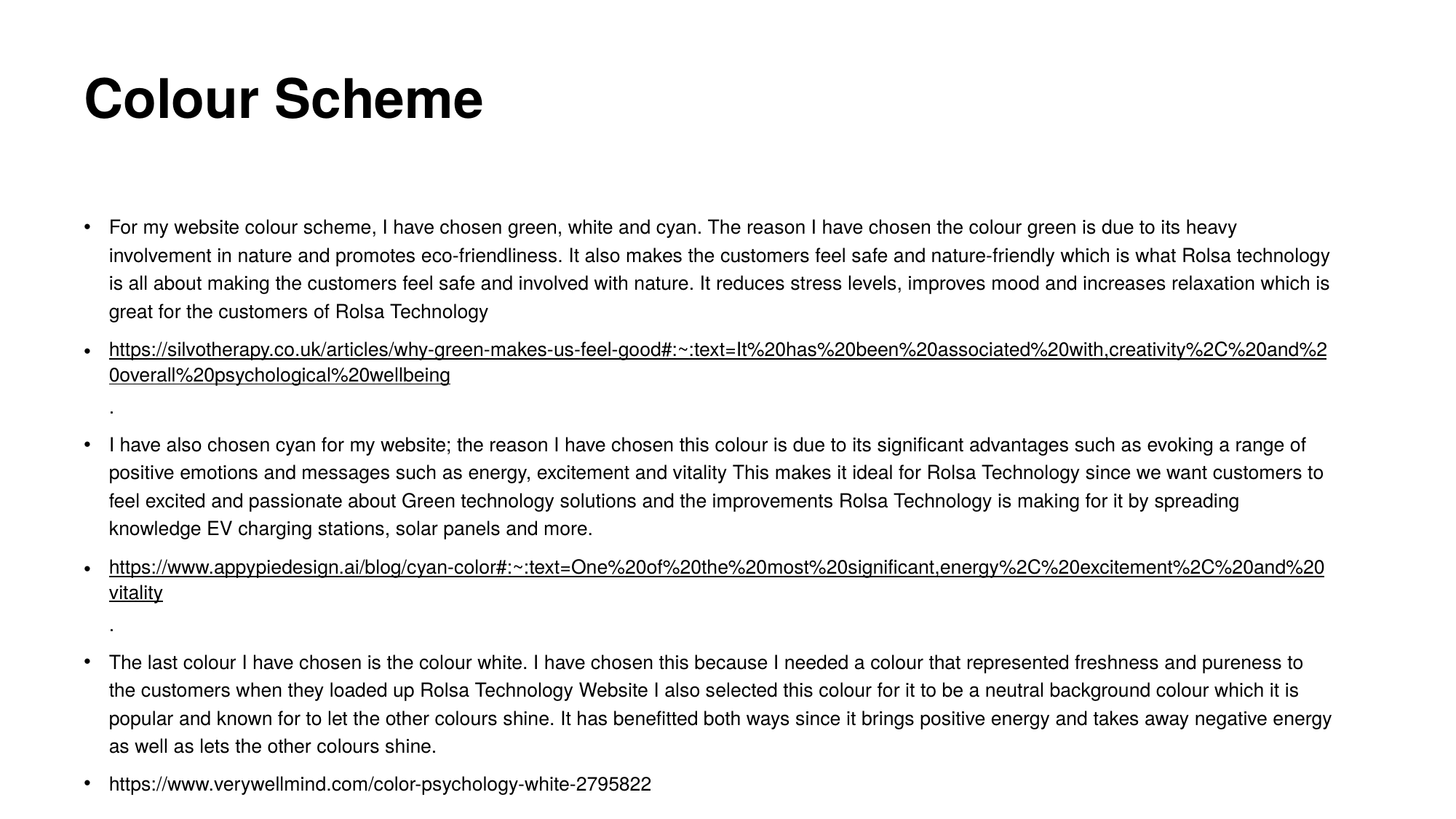

# Colour Scheme
For my website colour scheme, I have chosen green, white and cyan. The reason I have chosen the colour green is due to its heavy involvement in nature and promotes eco-friendliness. It also makes the customers feel safe and nature-friendly which is what Rolsa technology is all about making the customers feel safe and involved with nature. It reduces stress levels, improves mood and increases relaxation which is great for the customers of Rolsa Technology
https://silvotherapy.co.uk/articles/why-green-makes-us-feel-good#:~:text=It%20has%20been%20associated%20with,creativity%2C%20and%20overall%20psychological%20wellbeing.
I have also chosen cyan for my website; the reason I have chosen this colour is due to its significant advantages such as evoking a range of positive emotions and messages such as energy, excitement and vitality This makes it ideal for Rolsa Technology since we want customers to feel excited and passionate about Green technology solutions and the improvements Rolsa Technology is making for it by spreading knowledge EV charging stations, solar panels and more.
https://www.appypiedesign.ai/blog/cyan-color#:~:text=One%20of%20the%20most%20significant,energy%2C%20excitement%2C%20and%20vitality.
The last colour I have chosen is the colour white. I have chosen this because I needed a colour that represented freshness and pureness to the customers when they loaded up Rolsa Technology Website I also selected this colour for it to be a neutral background colour which it is popular and known for to let the other colours shine. It has benefitted both ways since it brings positive energy and takes away negative energy as well as lets the other colours shine.
https://www.verywellmind.com/color-psychology-white-2795822